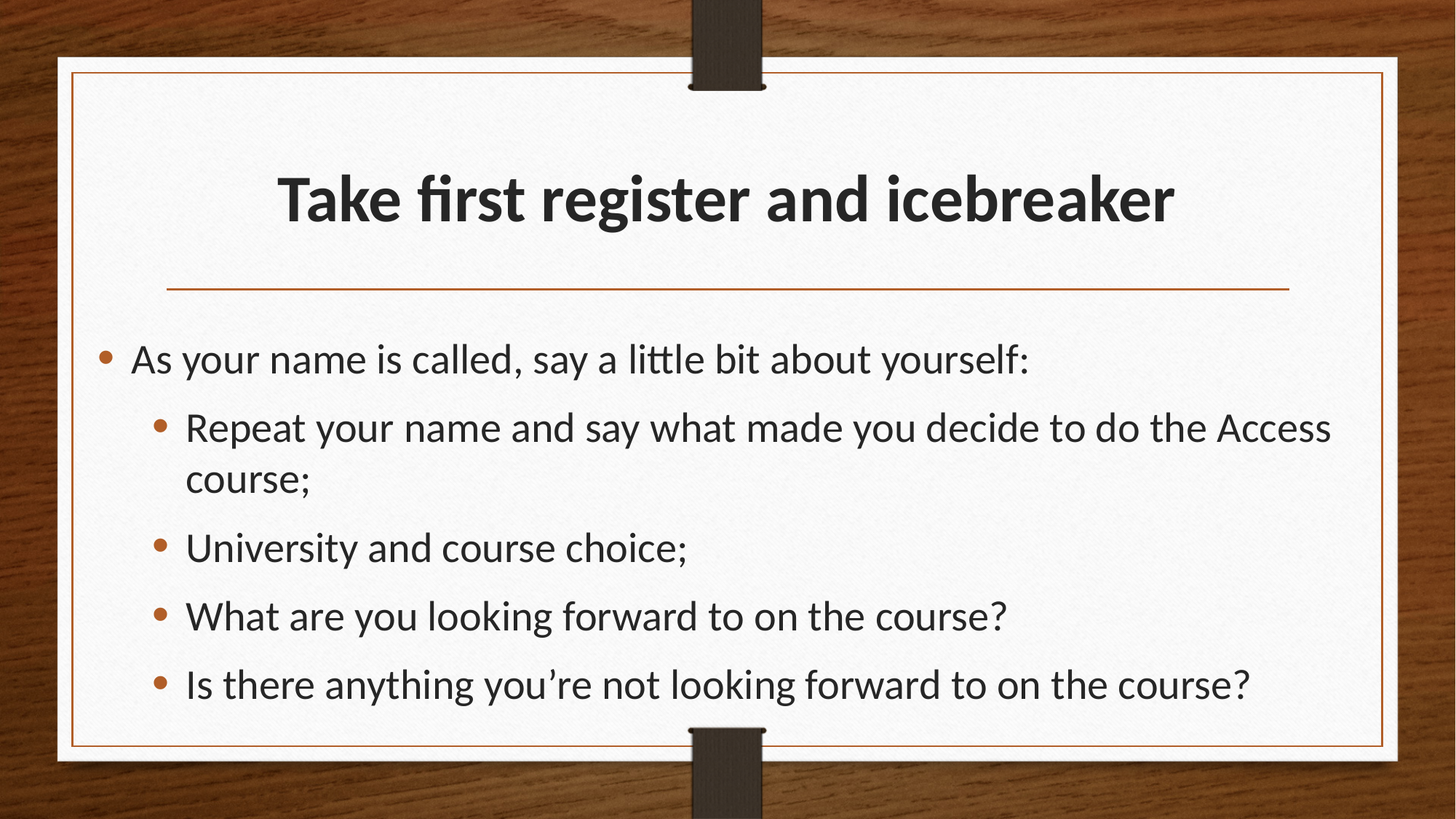

# Take first register and icebreaker

As your name is called, say a little bit about yourself:
Repeat your name and say what made you decide to do the Access course;
University and course choice;
What are you looking forward to on the course?
Is there anything you’re not looking forward to on the course?